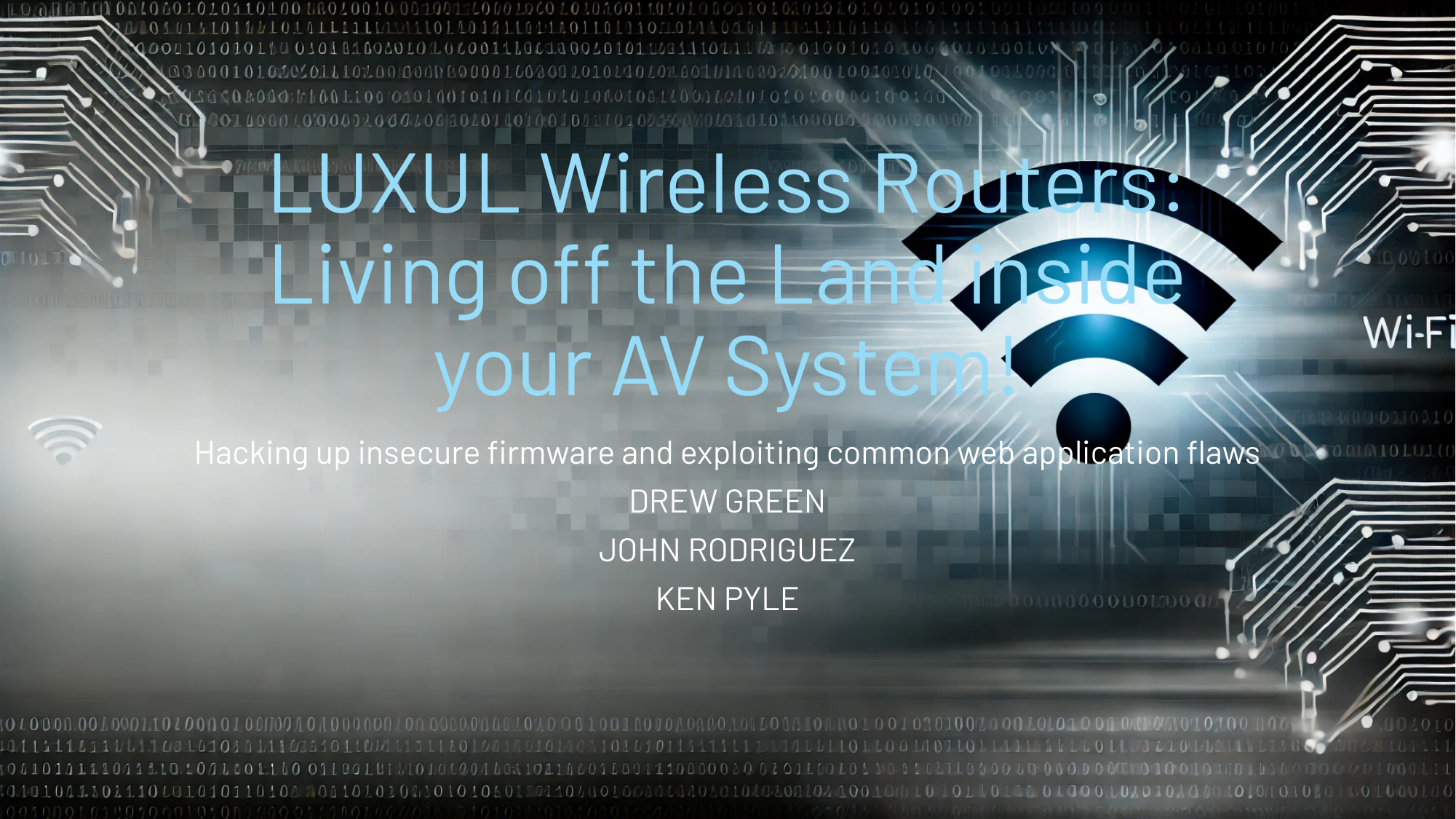

# LUXUL Wireless Routers: Living off the Land inside your AV System!
Hacking up insecure firmware and exploiting common web application flaws
DREW GREEN
JOHN RODRIGUEZ
KEN PYLE